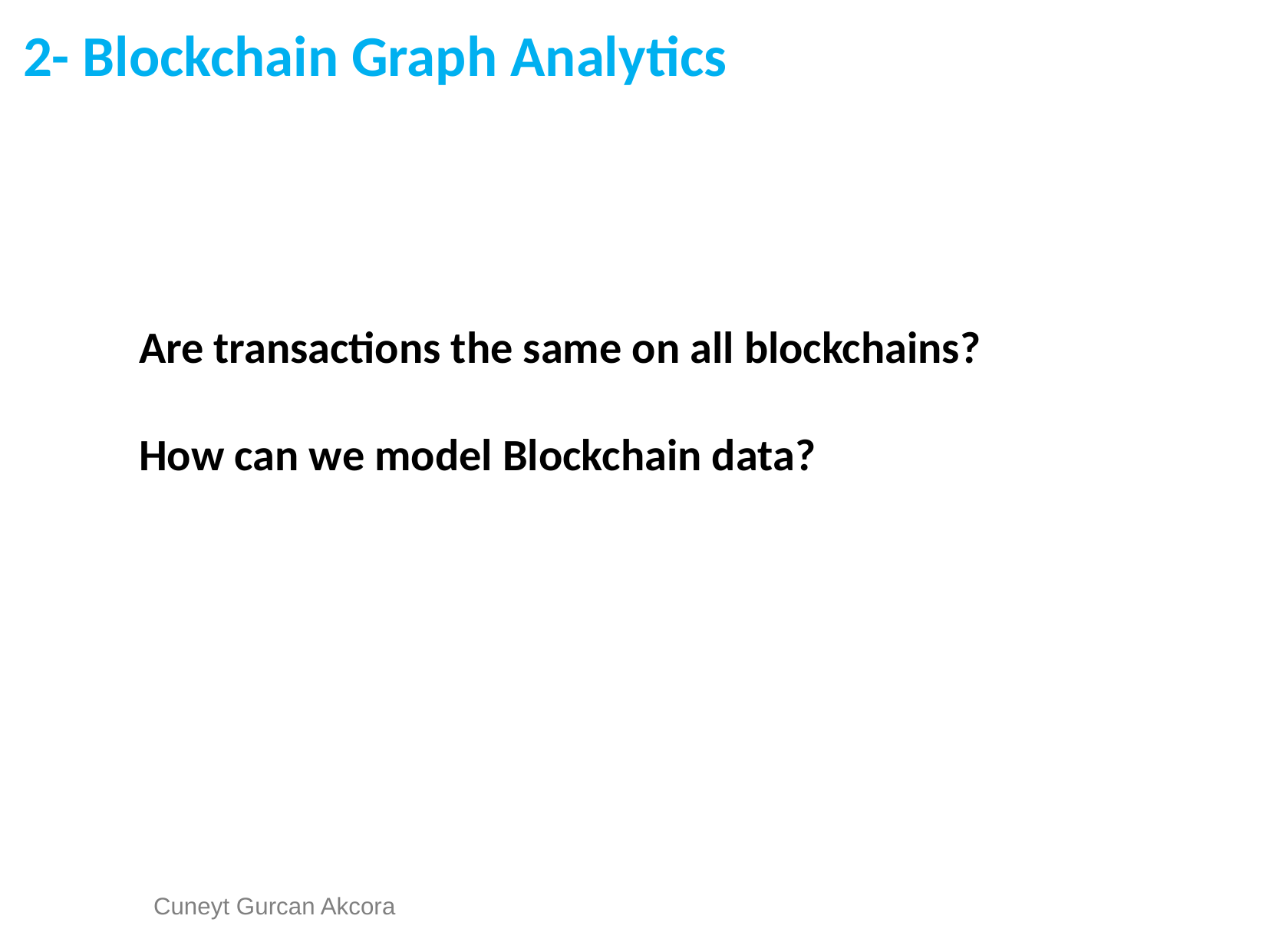

2- Blockchain Graph Analytics

Are transactions the same on all blockchains?

How can we model Blockchain data?